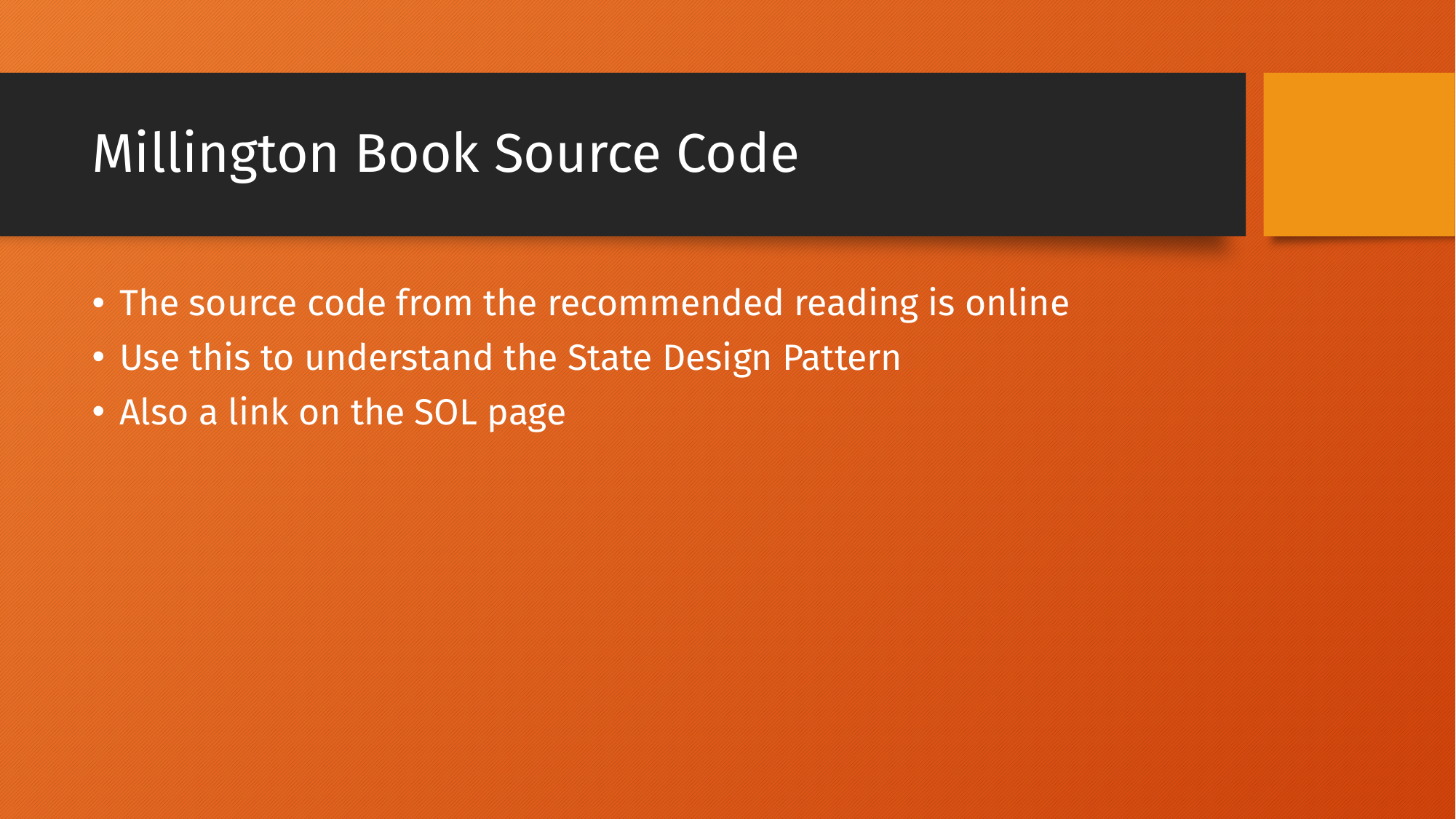

# Millington Book Source Code
The source code from the recommended reading is online
Use this to understand the State Design Pattern
Also a link on the SOL page